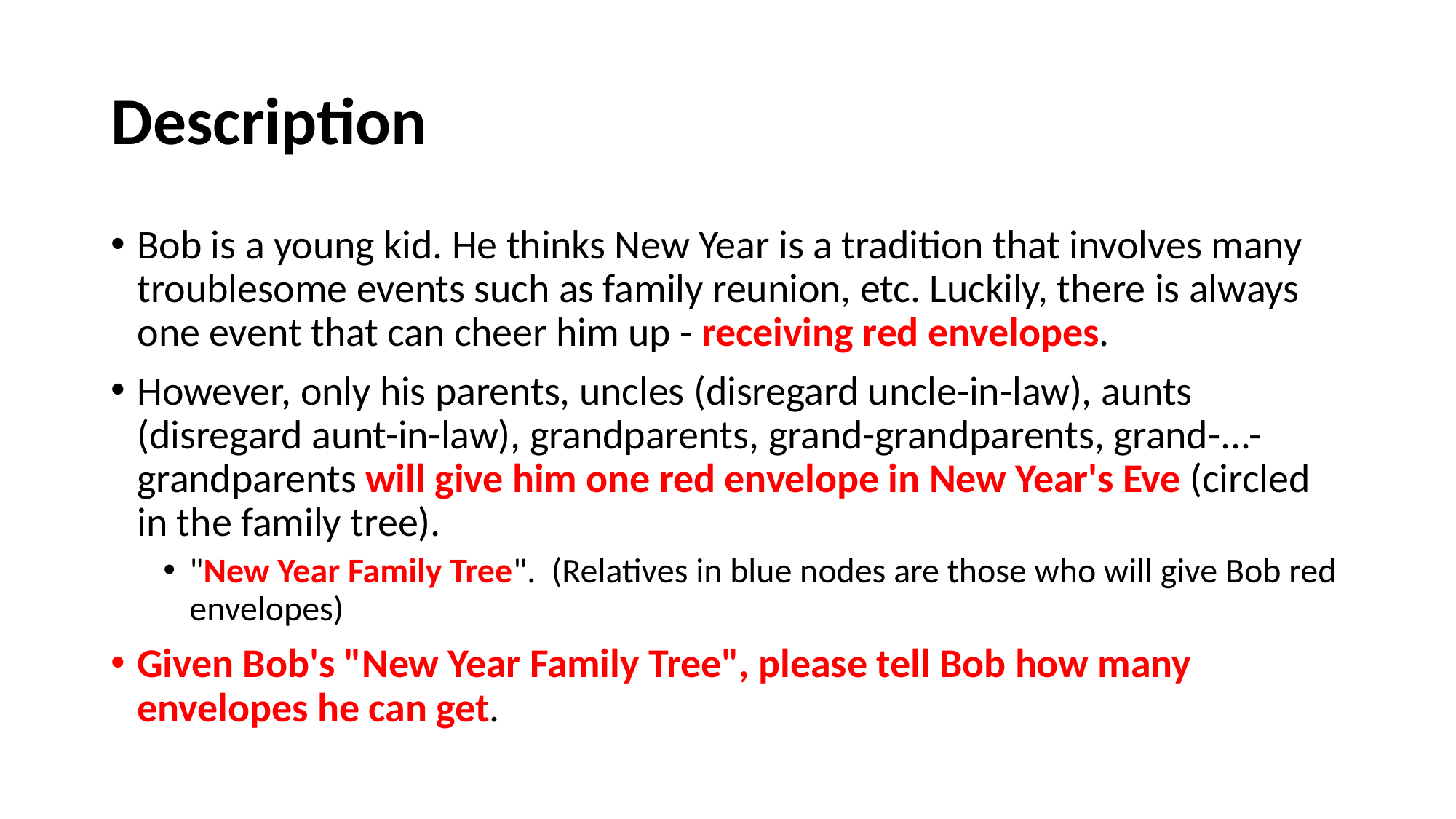

# Description
Bob is a young kid. He thinks New Year is a tradition that involves many troublesome events such as family reunion, etc. Luckily, there is always one event that can cheer him up - receiving red envelopes.
However, only his parents, uncles (disregard uncle-in-law), aunts (disregard aunt-in-law), grandparents, grand-grandparents, grand-...-grandparents will give him one red envelope in New Year's Eve (circled in the family tree).
"New Year Family Tree".  (Relatives in blue nodes are those who will give Bob red envelopes)
Given Bob's "New Year Family Tree", please tell Bob how many envelopes he can get.